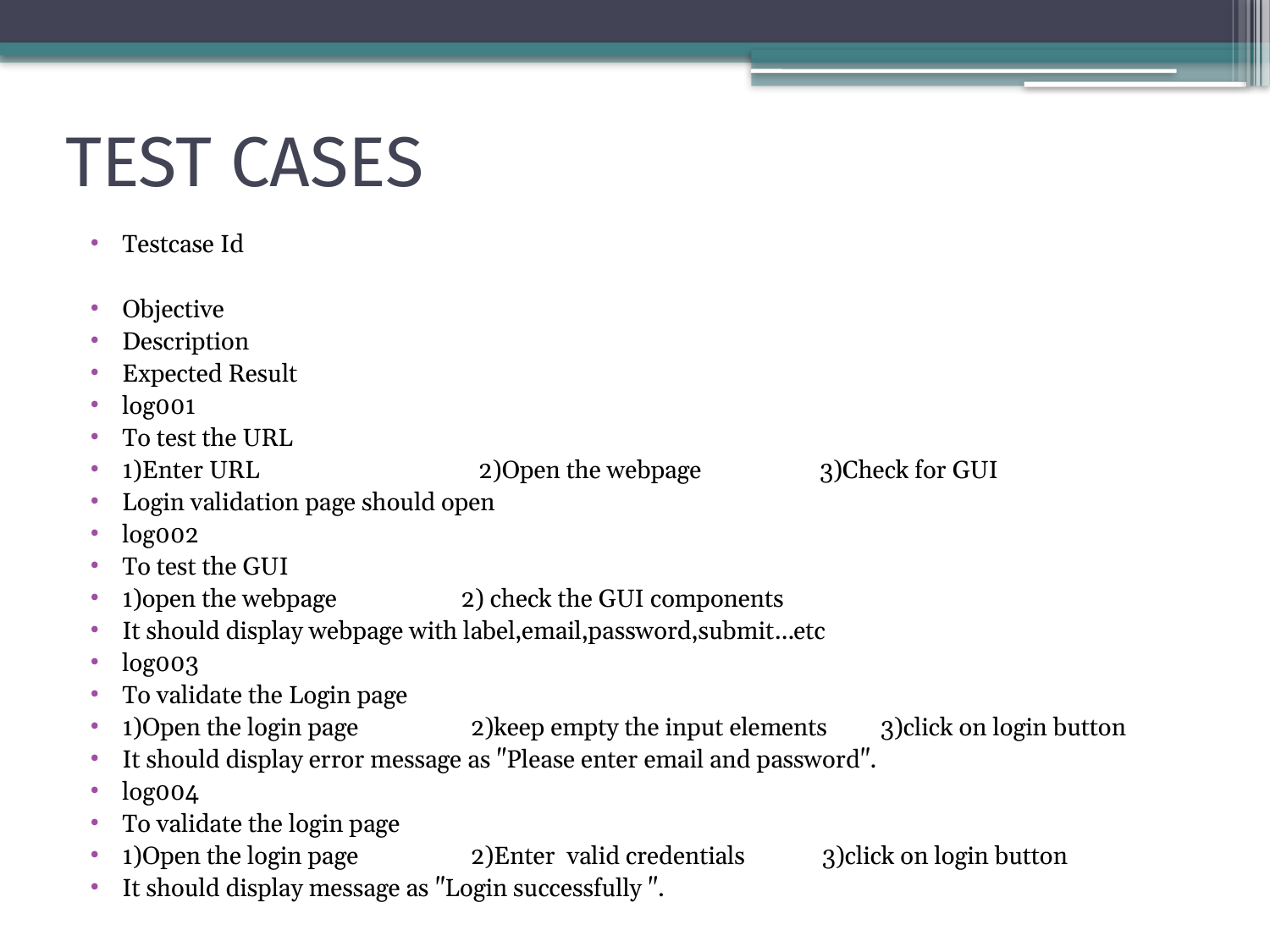

# TEST CASES
Testcase Id

Objective
Description
Expected Result
log001
To test the URL
1)Enter URL                                     2)Open the webpage                    3)Check for GUI
Login validation page should open
log002
To test the GUI
1)open the webpage                     2) check the GUI components
It should display webpage with label,email,password,submit…etc
log003
To validate the Login page
1)Open the login page                   2)keep empty the input elements         3)click on login button
It should display error message as "Please enter email and password".
log004
To validate the login page
1)Open the login page                   2)Enter  valid credentials             3)click on login button
It should display message as "Login successfully ".